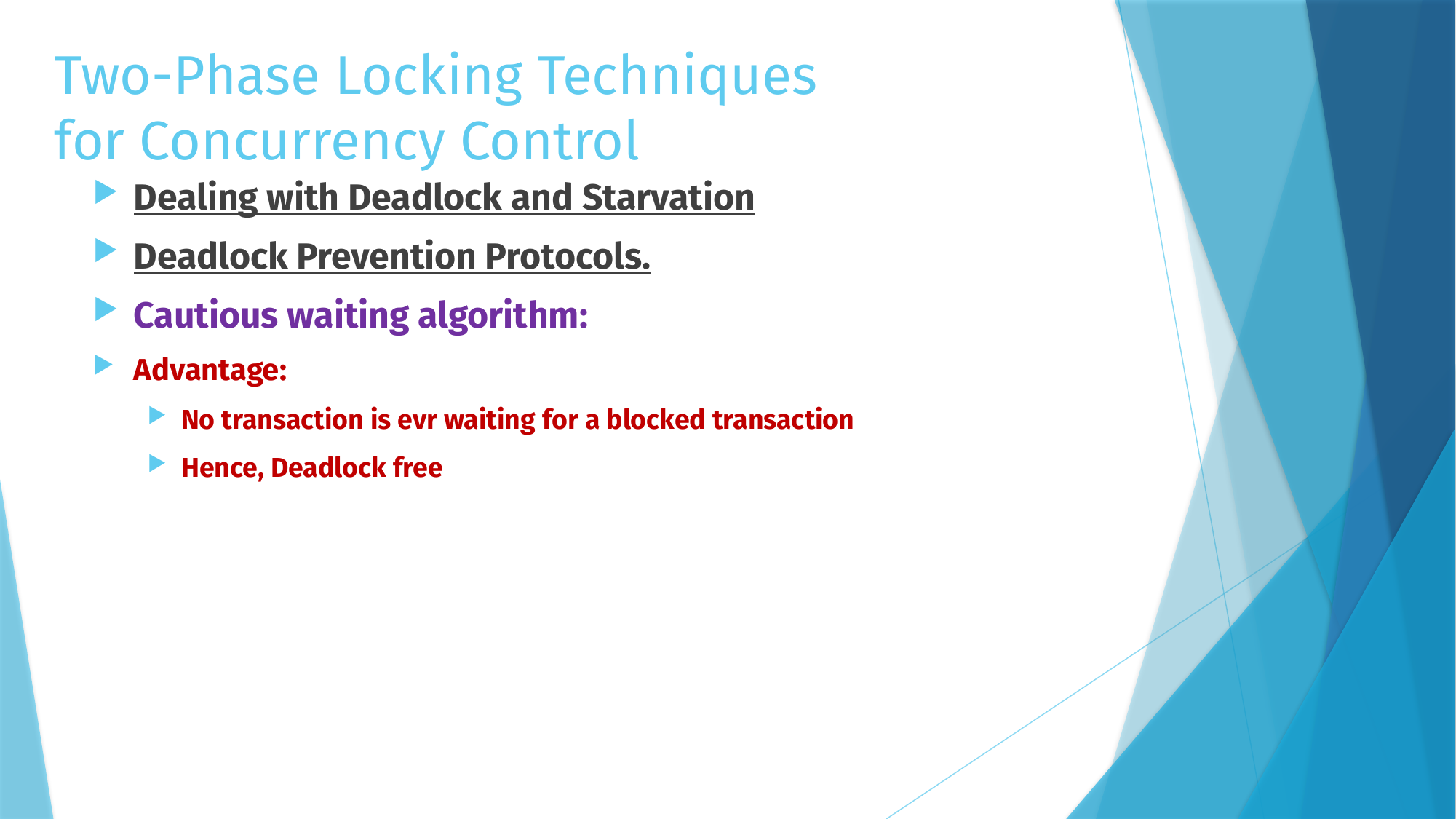

# Two-Phase Locking Techniques for Concurrency Control
Dealing with Deadlock and Starvation
Deadlock Prevention Protocols.
Cautious waiting algorithm:
Advantage:
No transaction is evr waiting for a blocked transaction
Hence, Deadlock free